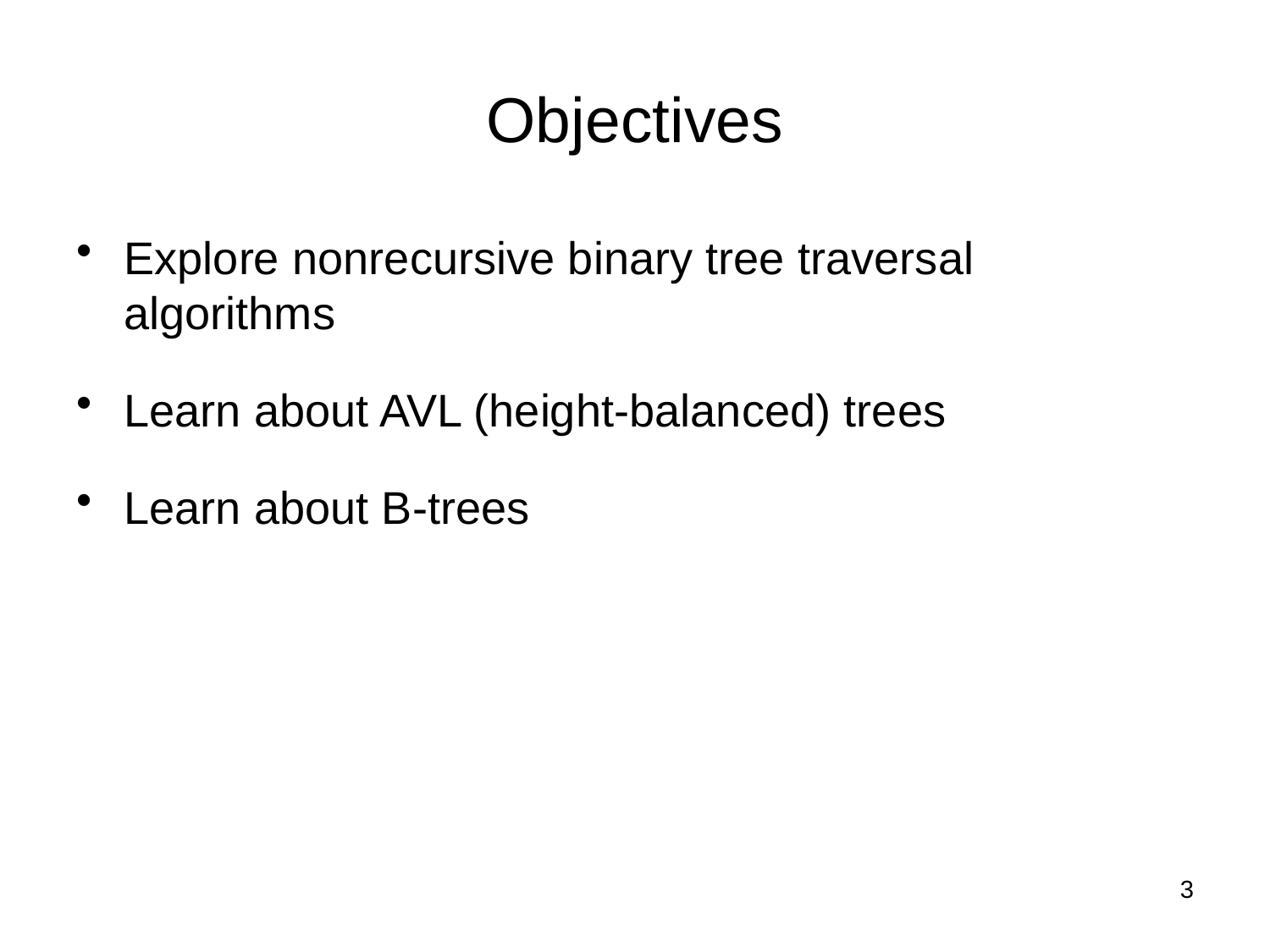

# Objectives
Explore nonrecursive binary tree traversal algorithms
Learn about AVL (height-balanced) trees
Learn about B-trees
3